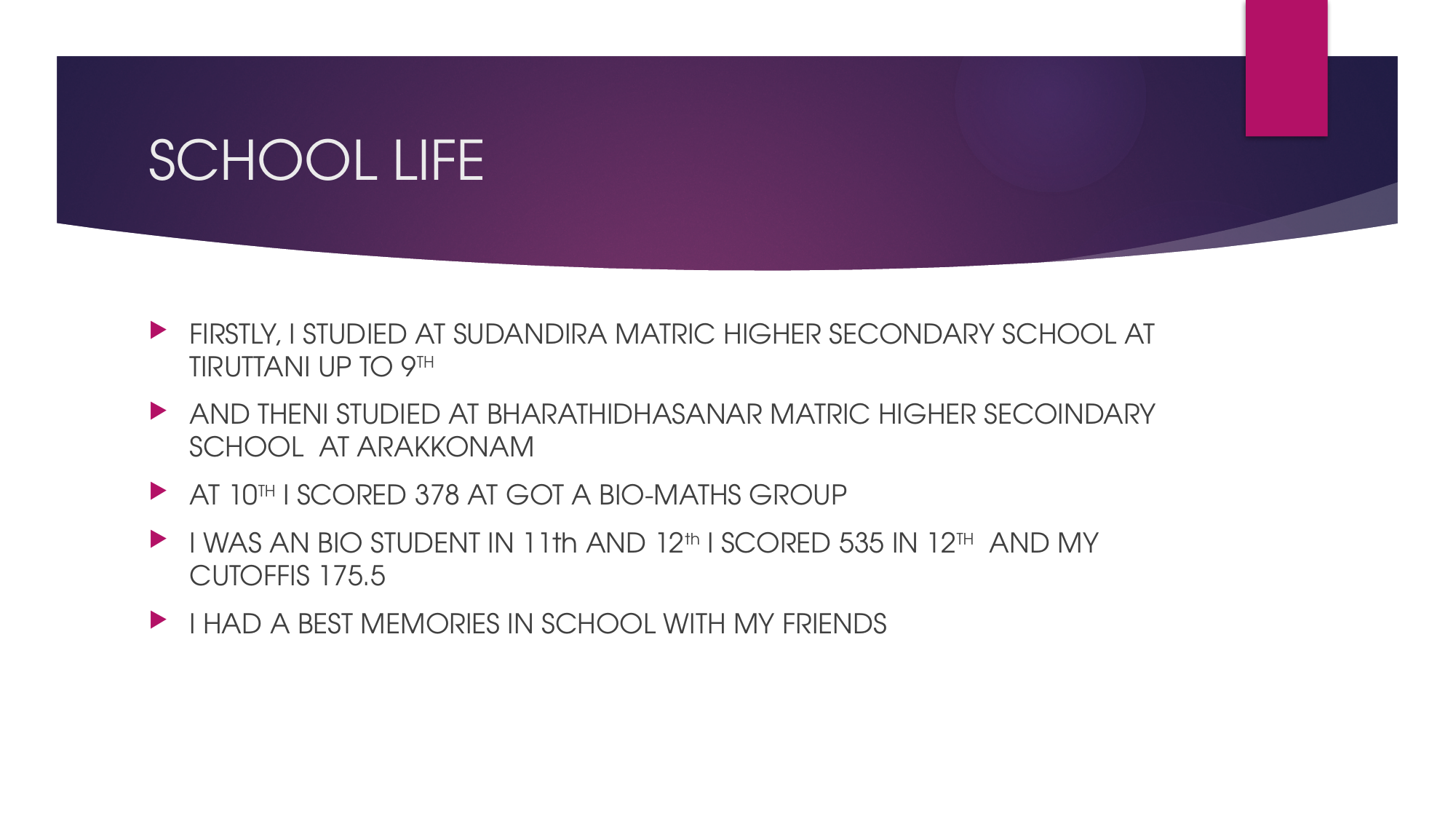

# SCHOOL LIFE
FIRSTLY, I STUDIED AT SUDANDIRA MATRIC HIGHER SECONDARY SCHOOL AT TIRUTTANI UP TO 9TH
AND THENI STUDIED AT BHARATHIDHASANAR MATRIC HIGHER SECOINDARY SCHOOL  AT ARAKKONAM
AT 10TH I SCORED 378 AT GOT A BIO-MATHS GROUP
I WAS AN BIO STUDENT IN 11th AND 12th I SCORED 535 IN 12TH  AND MY CUTOFFIS 175.5
I HAD A BEST MEMORIES IN SCHOOL WITH MY FRIENDS